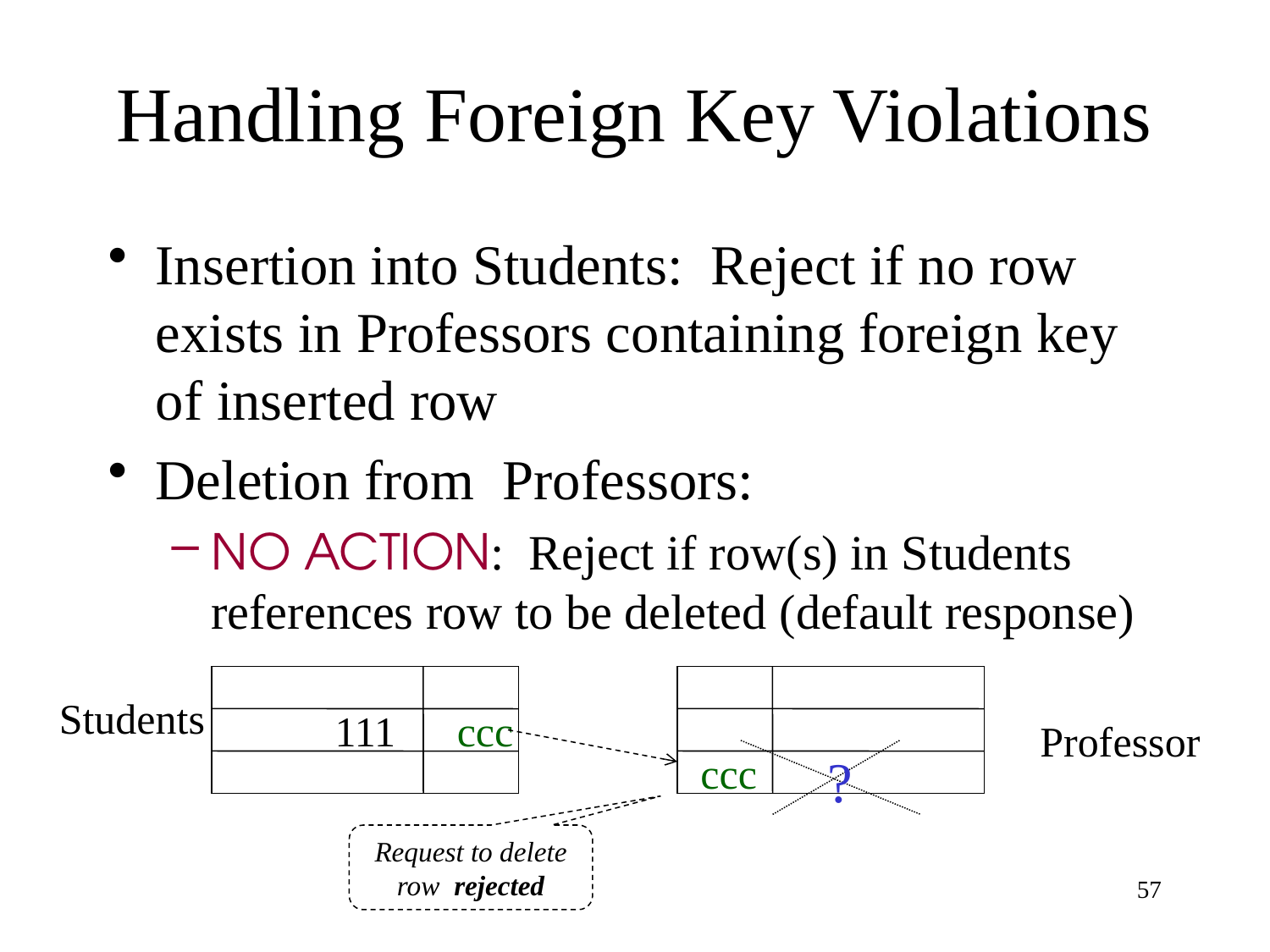

# Handling Foreign Key Violations
Insertion into Students:  Reject if no row exists in Professors containing foreign key of inserted row
Deletion from  Professors:
NO ACTION:  Reject if row(s) in Students references row to be deleted (default response)
111

Students
ccc

Professor

ccc

?

Request to delete row  rejected
57